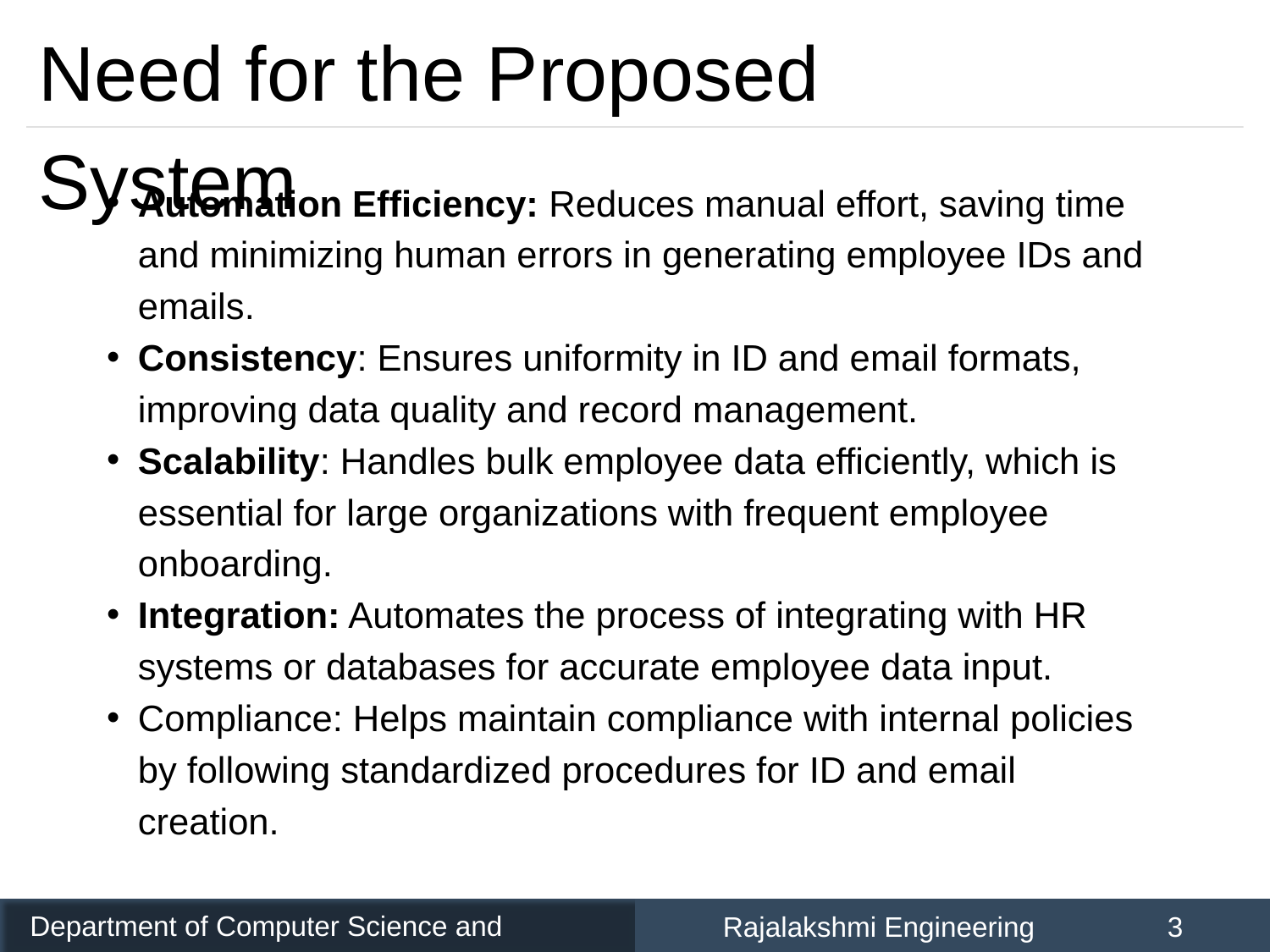

Need for the Proposed System

Automation Efficiency: Reduces manual effort, saving time and minimizing human errors in generating employee IDs and emails.
Consistency: Ensures uniformity in ID and email formats, improving data quality and record management.
Scalability: Handles bulk employee data efficiently, which is essential for large organizations with frequent employee onboarding.
Integration: Automates the process of integrating with HR systems or databases for accurate employee data input.
Compliance: Helps maintain compliance with internal policies by following standardized procedures for ID and email creation.

Department of Computer Science and Engineering
Rajalakshmi Engineering College
3